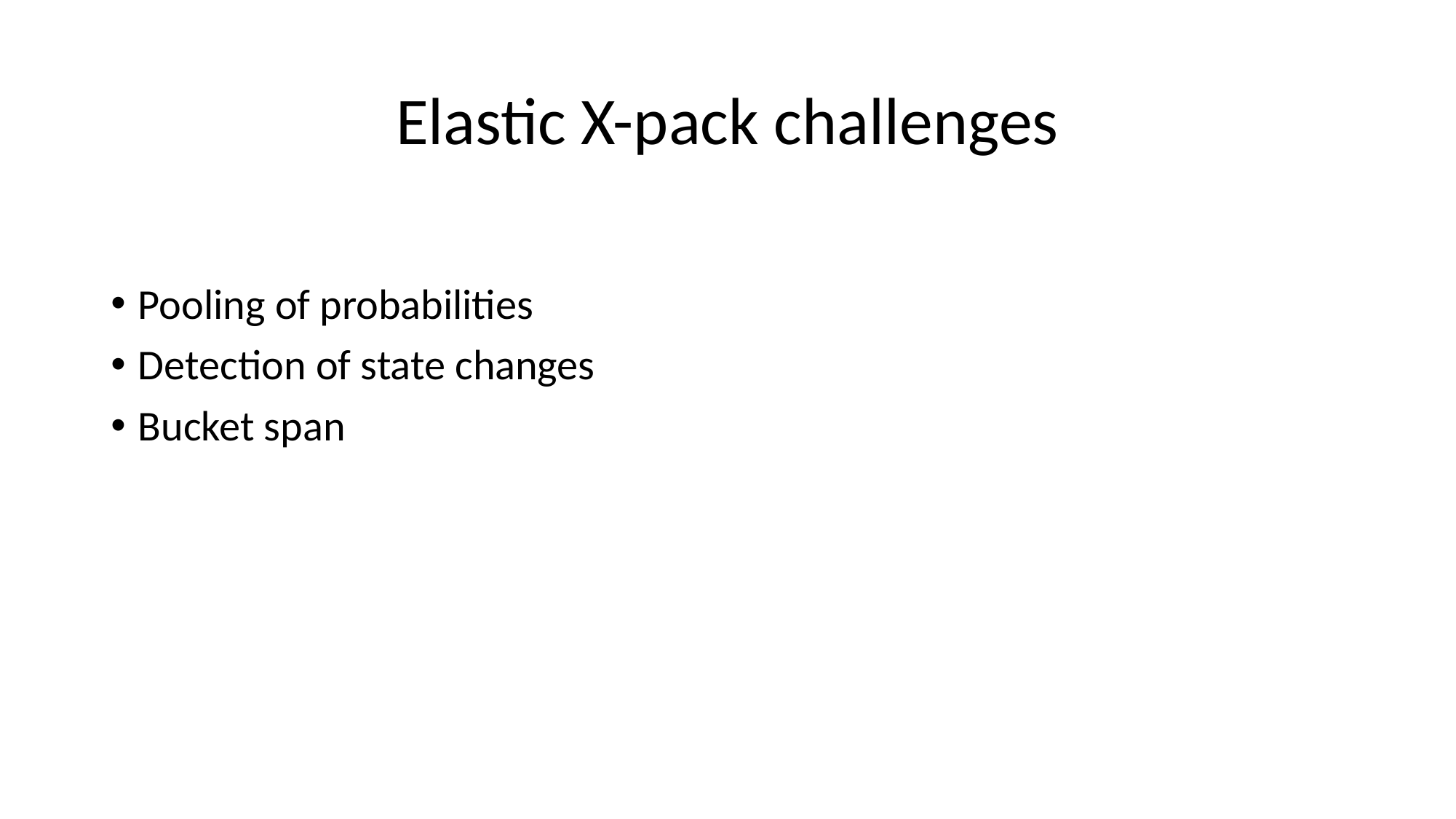

# Elastic X-pack challenges

Pooling of probabilities
Detection of state changes
Bucket span